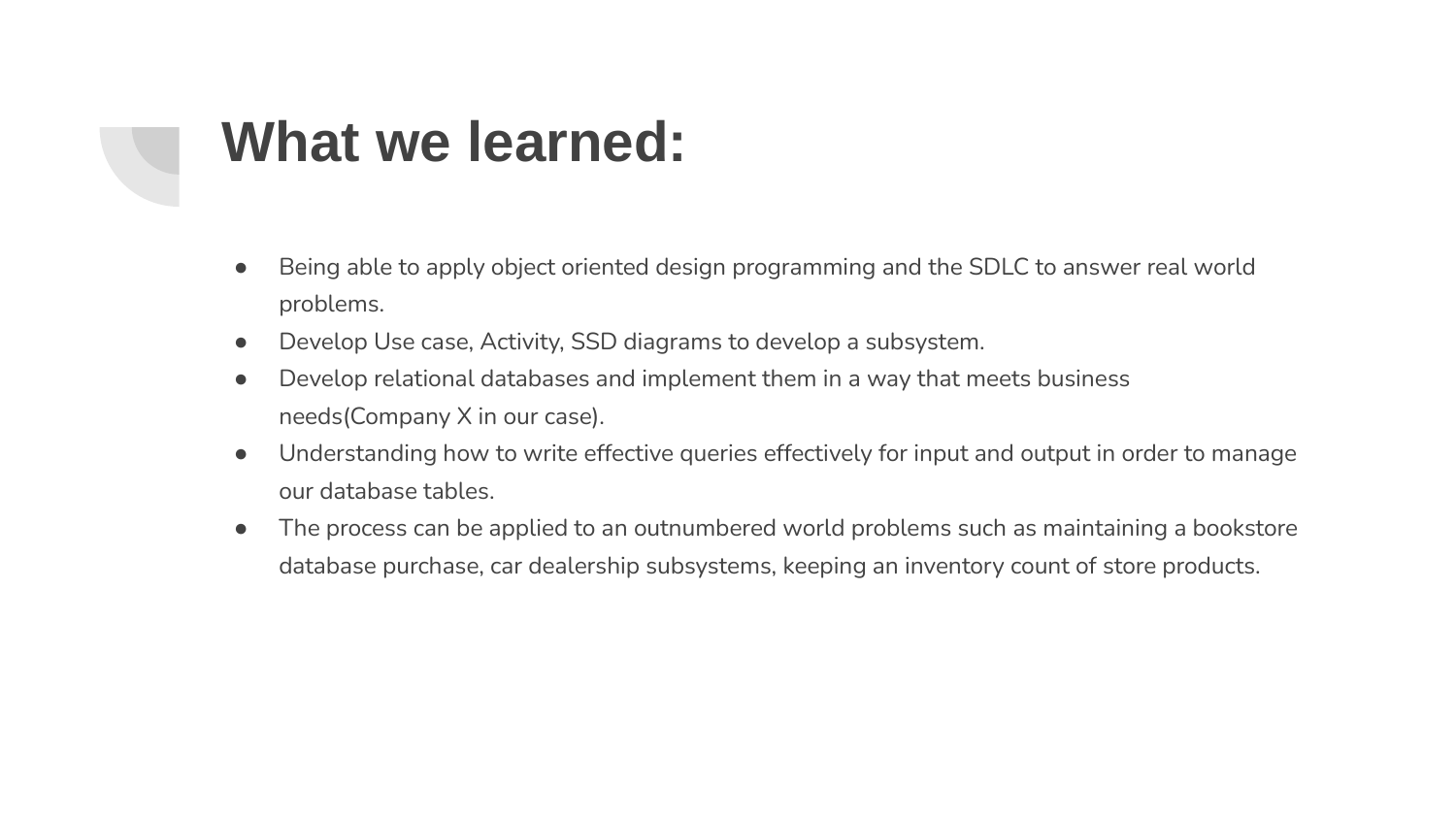

# What we learned:
Being able to apply object oriented design programming and the SDLC to answer real world problems.
Develop Use case, Activity, SSD diagrams to develop a subsystem.
Develop relational databases and implement them in a way that meets business needs(Company X in our case).
Understanding how to write effective queries effectively for input and output in order to manage our database tables.
The process can be applied to an outnumbered world problems such as maintaining a bookstore database purchase, car dealership subsystems, keeping an inventory count of store products.